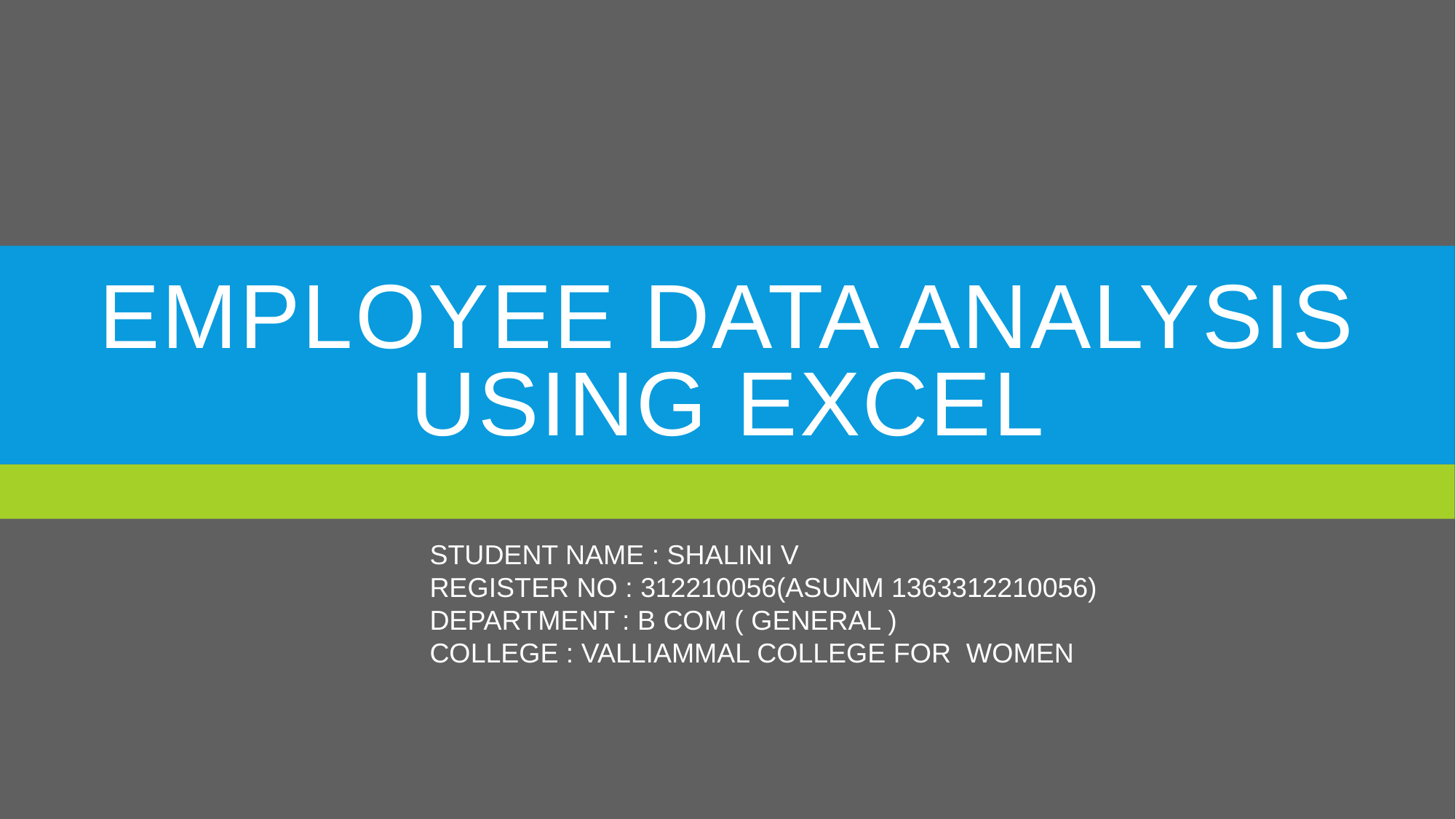

# EMPLOYEE DATA ANALYSIS USING EXCEL

STUDENT NAME : SHALINI V
REGISTER NO : 312210056(ASUNM 1363312210056)
DEPARTMENT : B COM ( GENERAL )
COLLEGE : VALLIAMMAL COLLEGE FOR  WOMEN